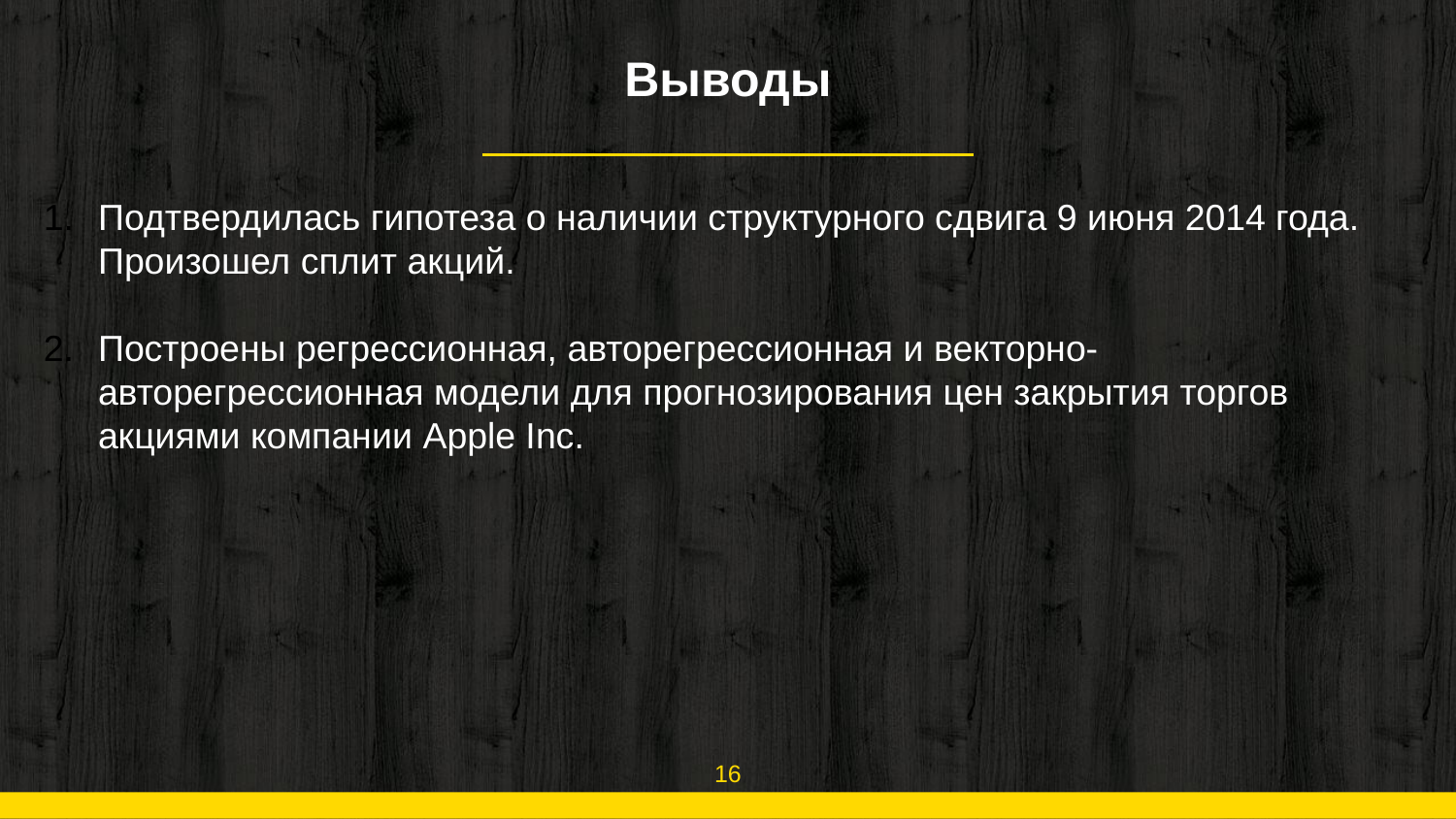

# Выводы
Подтвердилась гипотеза о наличии структурного сдвига 9 июня 2014 года. Произошел сплит акций.

Построены регрессионная, авторегрессионная и векторно-авторегрессионная модели для прогнозирования цен закрытия торгов акциями компании Apple Inc.
16